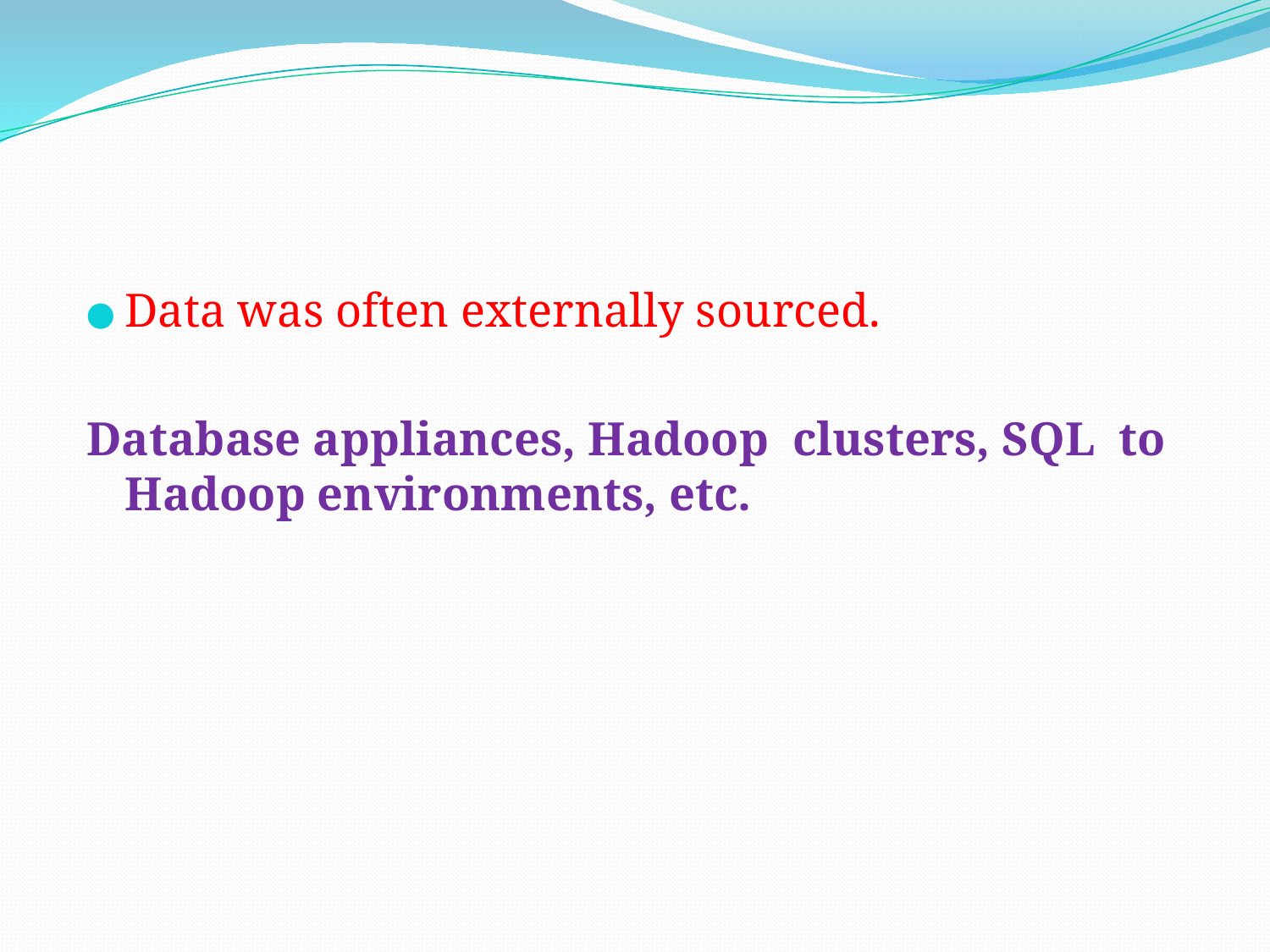

#
Data was often externally sourced.

Database appliances, Hadoop  clusters, SQL  to Hadoop environments, etc.